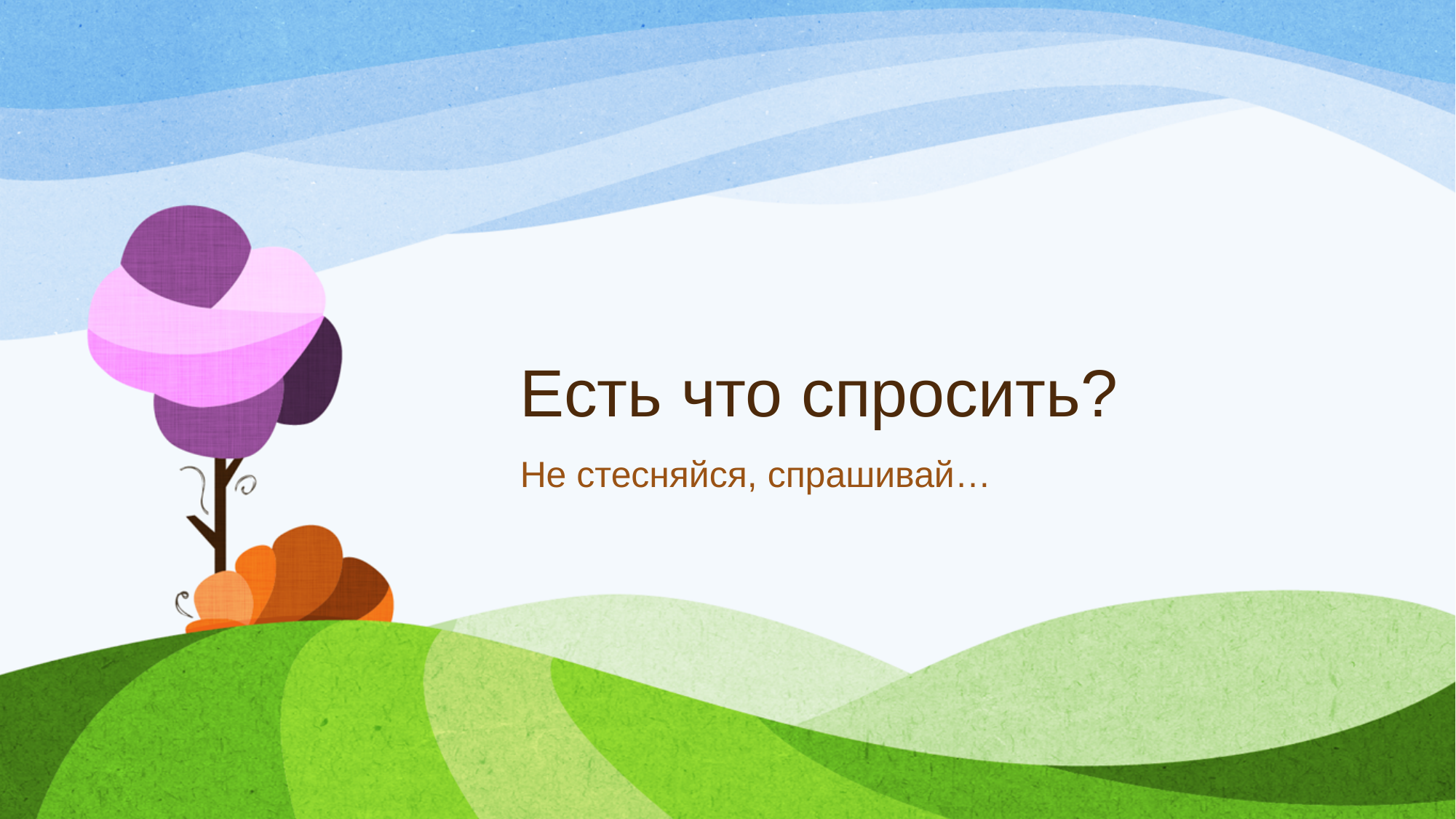

# Есть что спросить?
Не стесняйся, спрашивай…